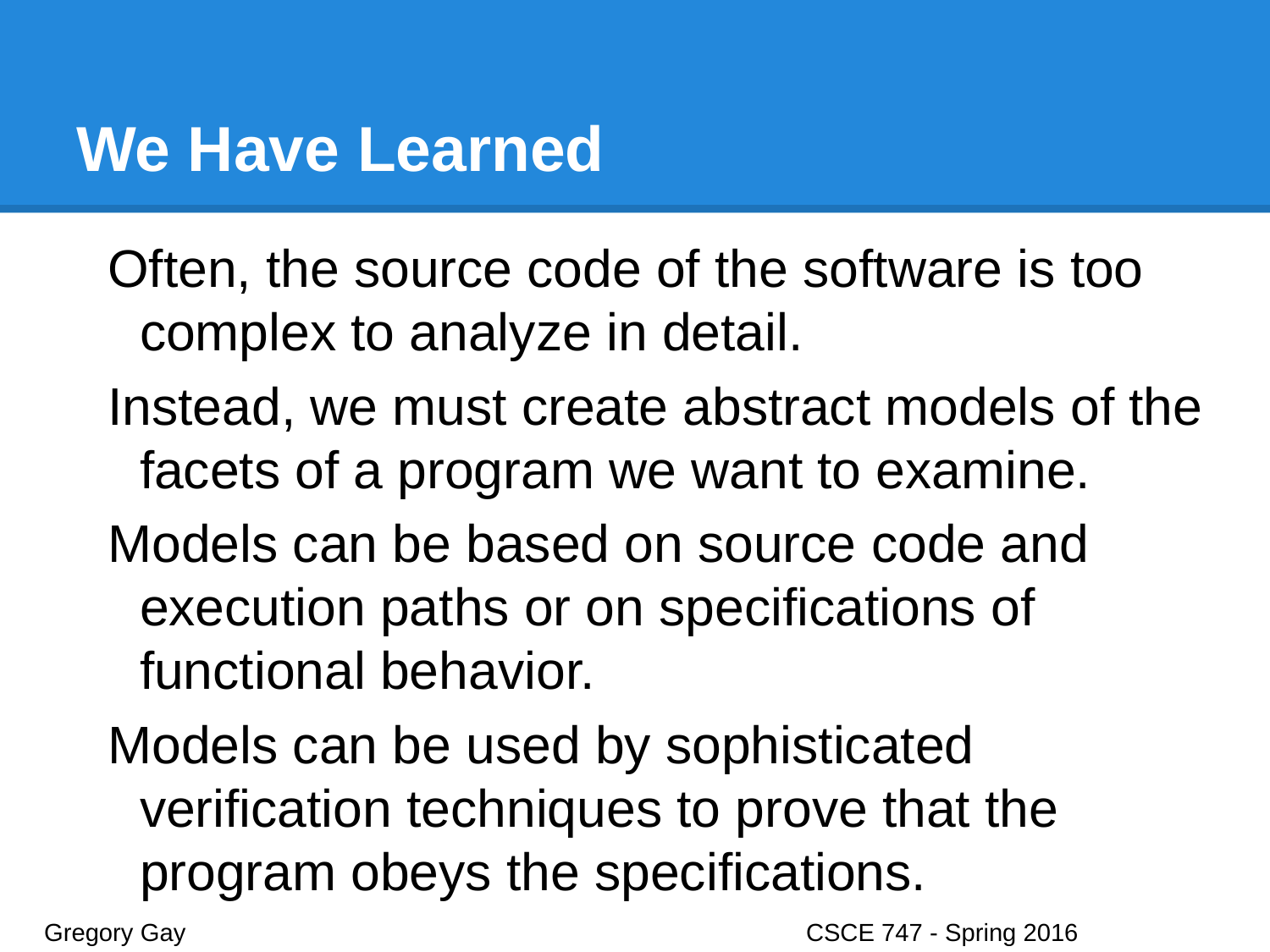

# We Have Learned
Often, the source code of the software is too complex to analyze in detail.
Instead, we must create abstract models of the facets of a program we want to examine.
Models can be based on source code and execution paths or on specifications of functional behavior.
Models can be used by sophisticated verification techniques to prove that the program obeys the specifications.
Gregory Gay					CSCE 747 - Spring 2016							40